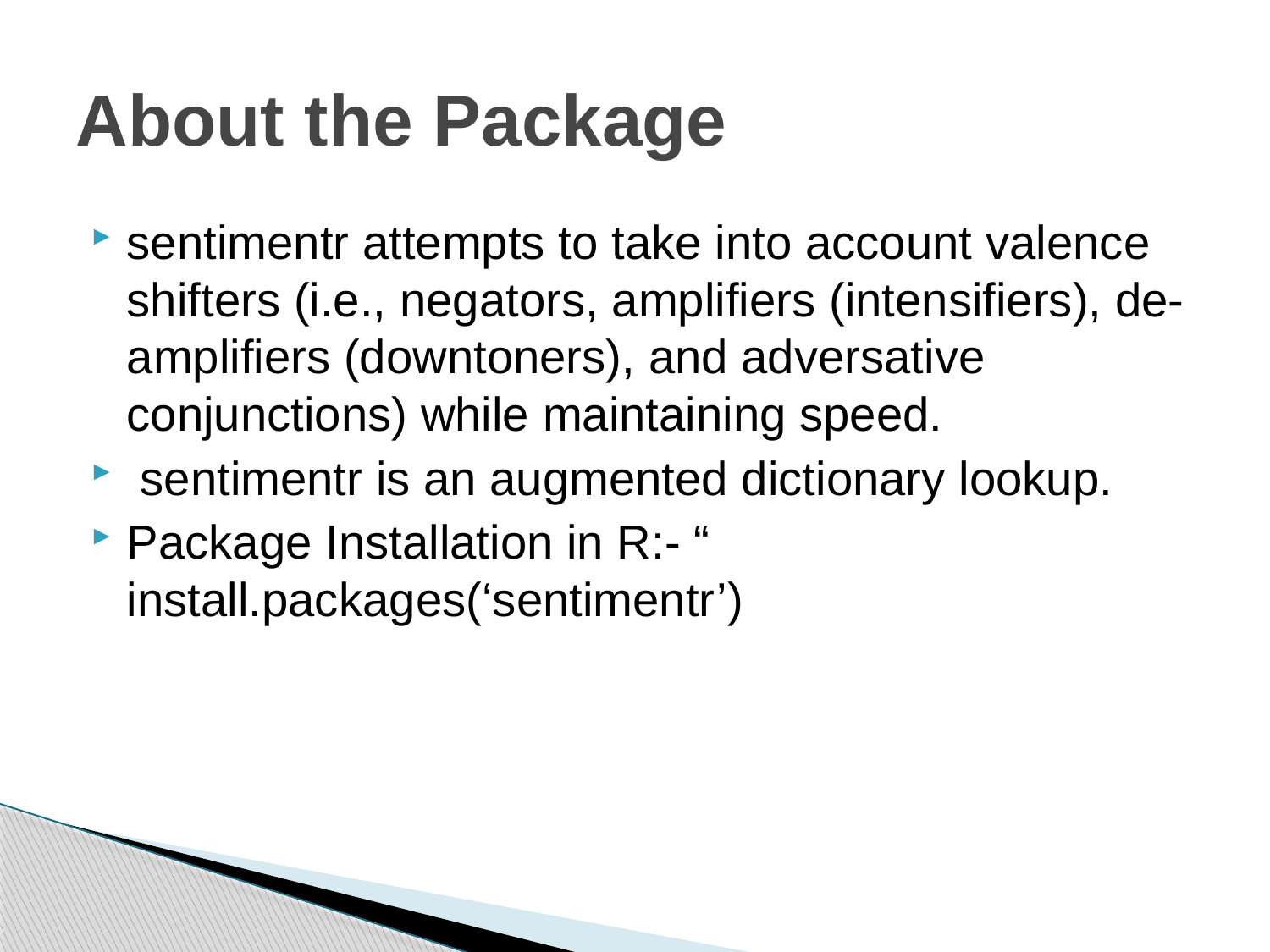

# About the Package
sentimentr attempts to take into account valence shifters (i.e., negators, amplifiers (intensifiers), de-amplifiers (downtoners), and adversative conjunctions) while maintaining speed.
 sentimentr is an augmented dictionary lookup.
Package Installation in R:- “ install.packages(‘sentimentr’)